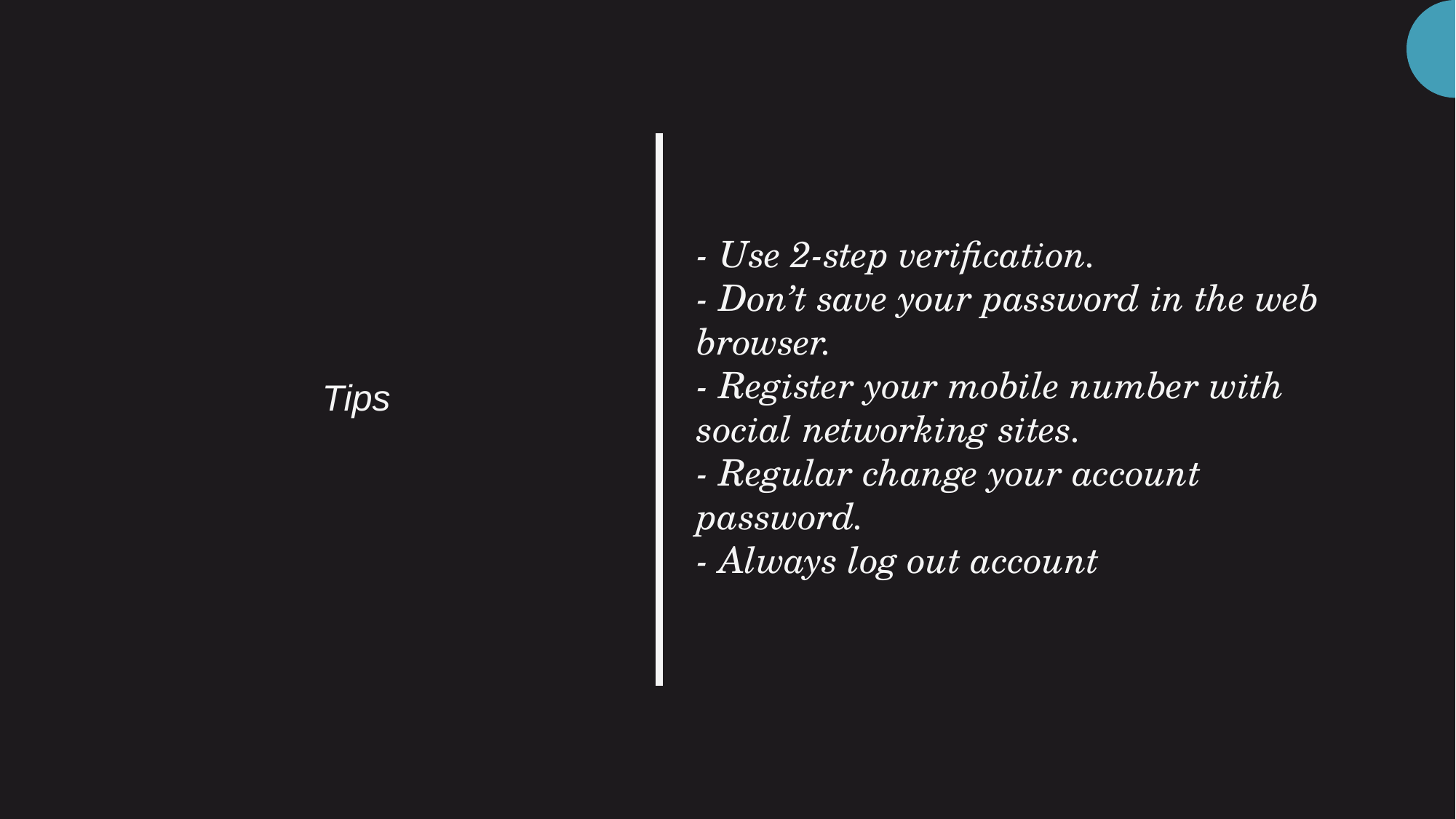

# - Use 2-step verification. - Don’t save your password in the web browser. - Register your mobile number with social networking sites. - Regular change your account password. - Always log out account
Tips